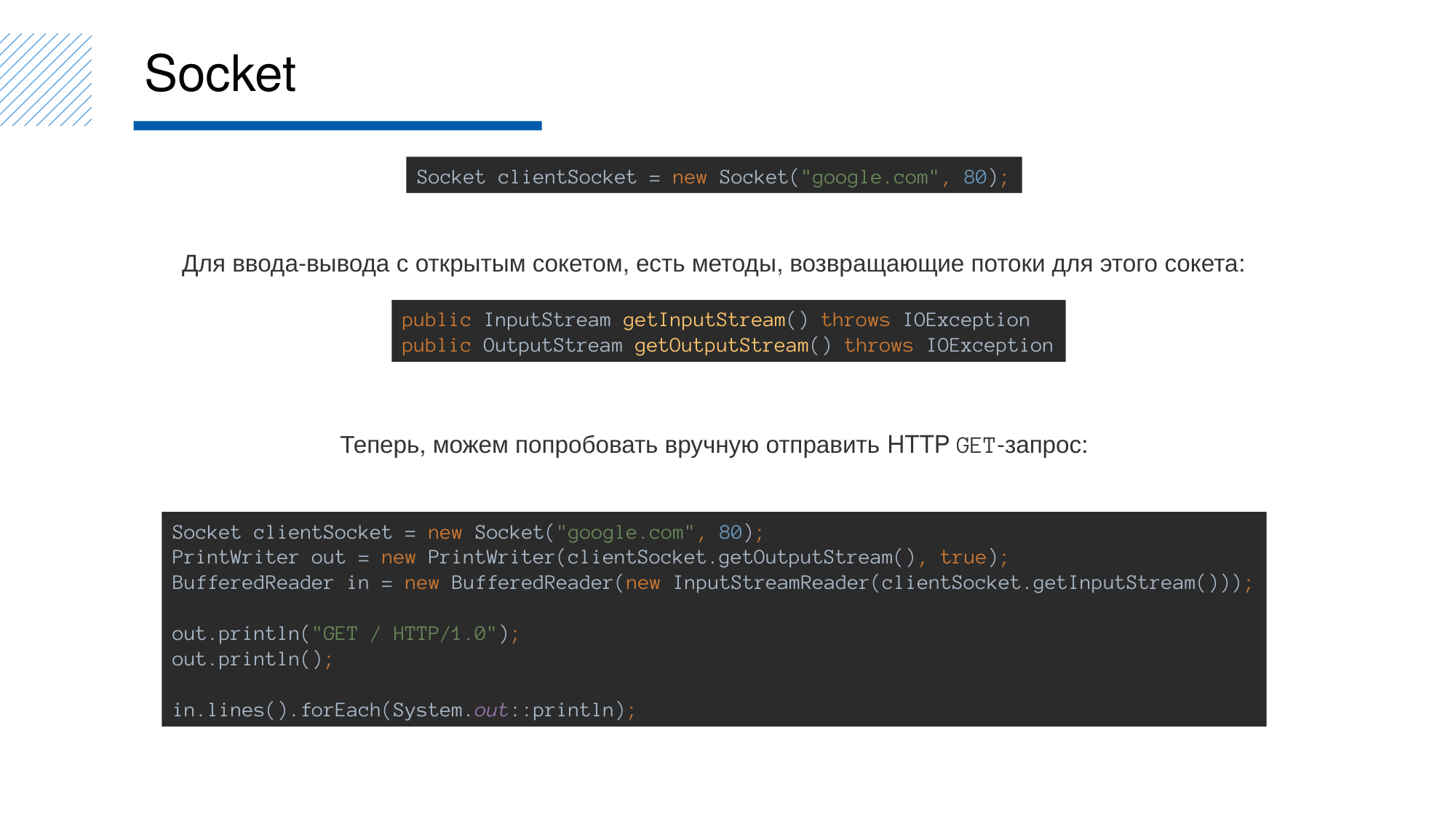

Socket
Socket clientSocket = new Socket("google.com", 80);
Для ввода-вывода с открытым сокетом, есть методы, возвращающие потоки для этого сокета:
public InputStream getInputStream() throws IOException
public OutputStream getOutputStream() throws IOException
Теперь, можем попробовать вручную отправить HTTP GET-запрос:
Socket clientSocket = new Socket("google.com", 80);
PrintWriter out = new PrintWriter(clientSocket.getOutputStream(), true);
BufferedReader in = new BufferedReader(new InputStreamReader(clientSocket.getInputStream()));
out.println("GET / HTTP/1.0");
out.println();
in.lines().forEach(System.out::println);